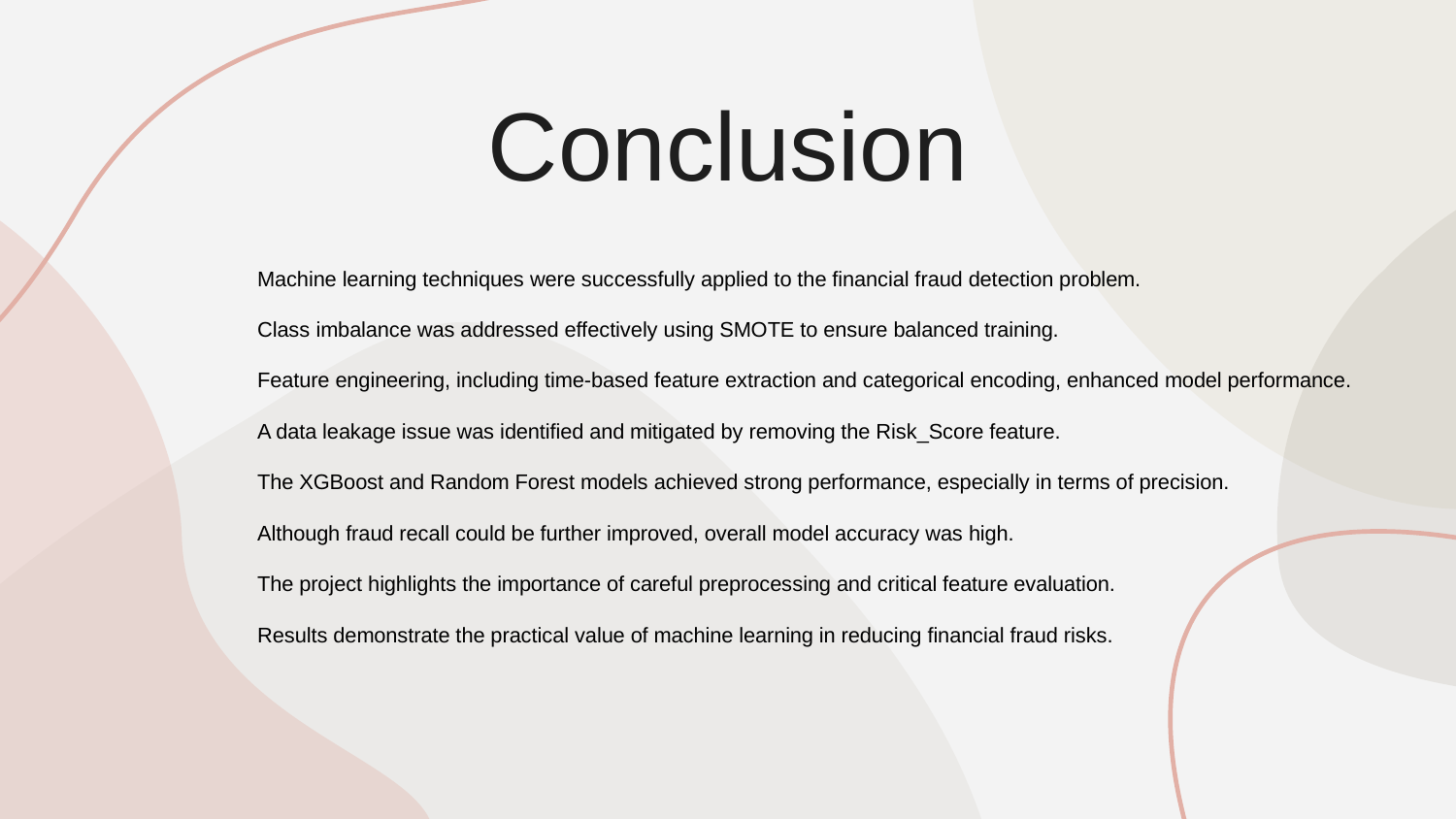

# Conclusion
Machine learning techniques were successfully applied to the financial fraud detection problem.

Class imbalance was addressed effectively using SMOTE to ensure balanced training.

Feature engineering, including time-based feature extraction and categorical encoding, enhanced model performance.

A data leakage issue was identified and mitigated by removing the Risk_Score feature.

The XGBoost and Random Forest models achieved strong performance, especially in terms of precision.

Although fraud recall could be further improved, overall model accuracy was high.

The project highlights the importance of careful preprocessing and critical feature evaluation.

Results demonstrate the practical value of machine learning in reducing financial fraud risks.